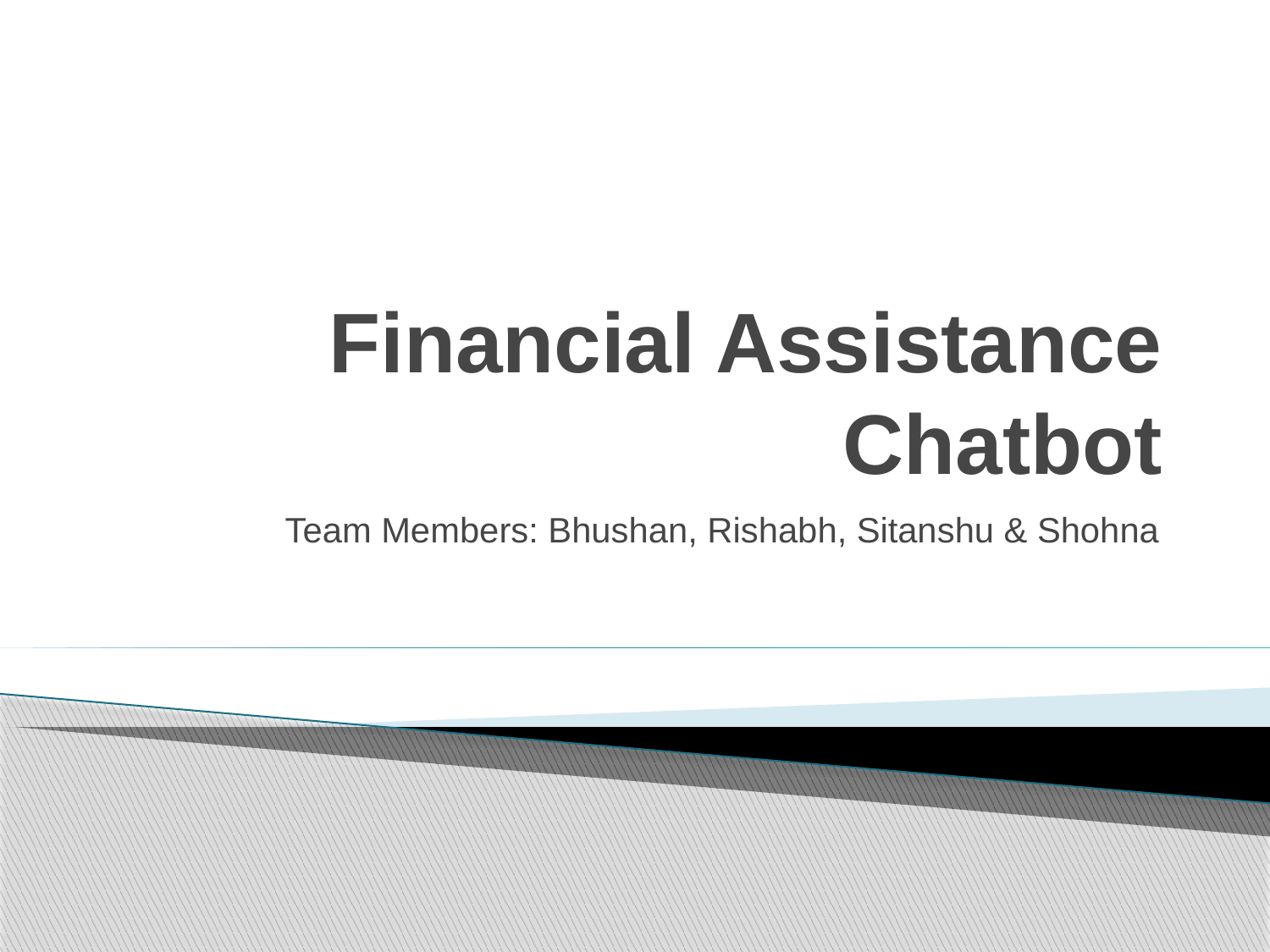

# Financial Assistance Chatbot
Team Members: Bhushan, Rishabh, Sitanshu & Shohna